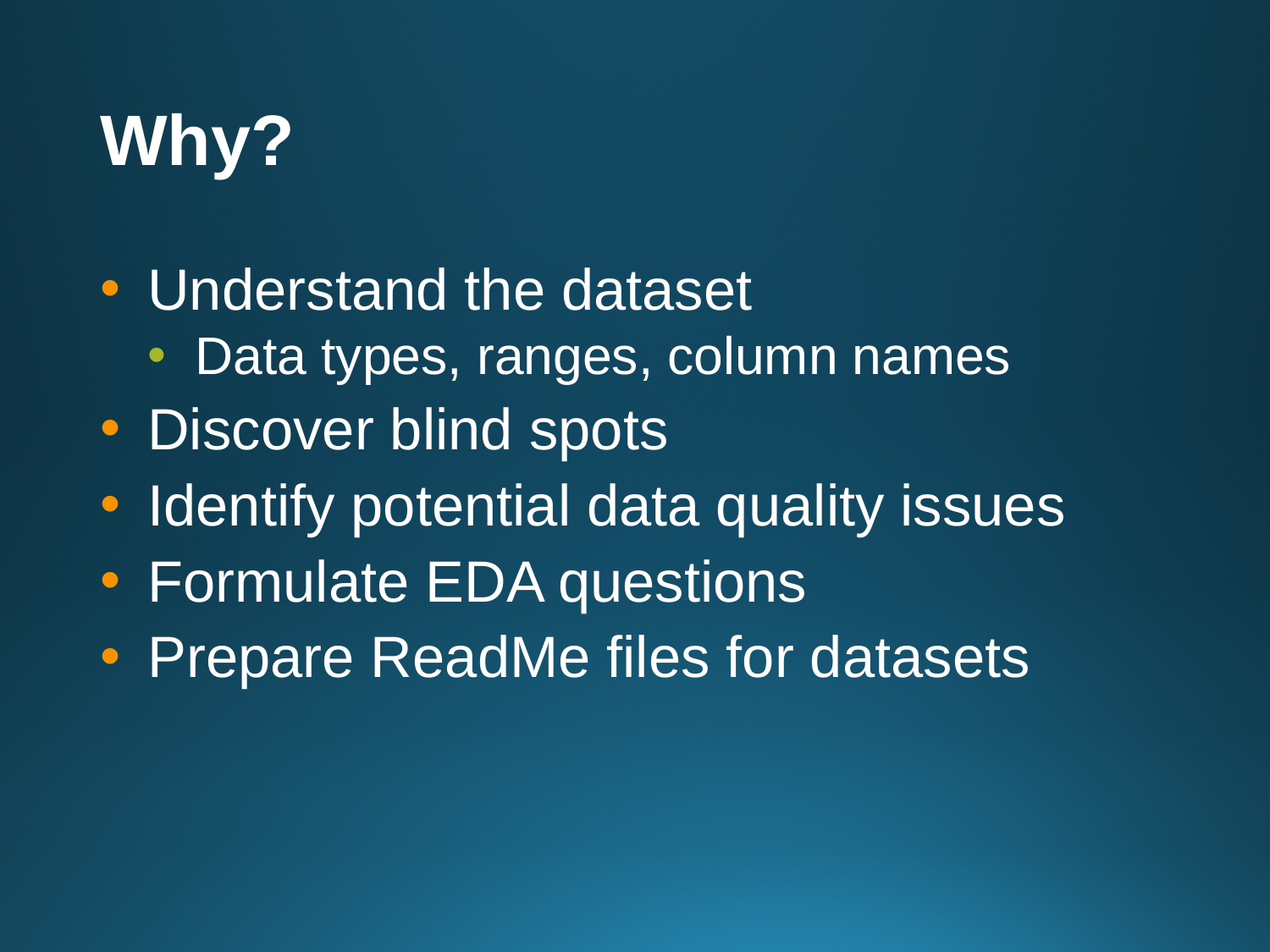

# Why?
Understand the dataset
Data types, ranges, column names
Discover blind spots
Identify potential data quality issues
Formulate EDA questions
Prepare ReadMe files for datasets